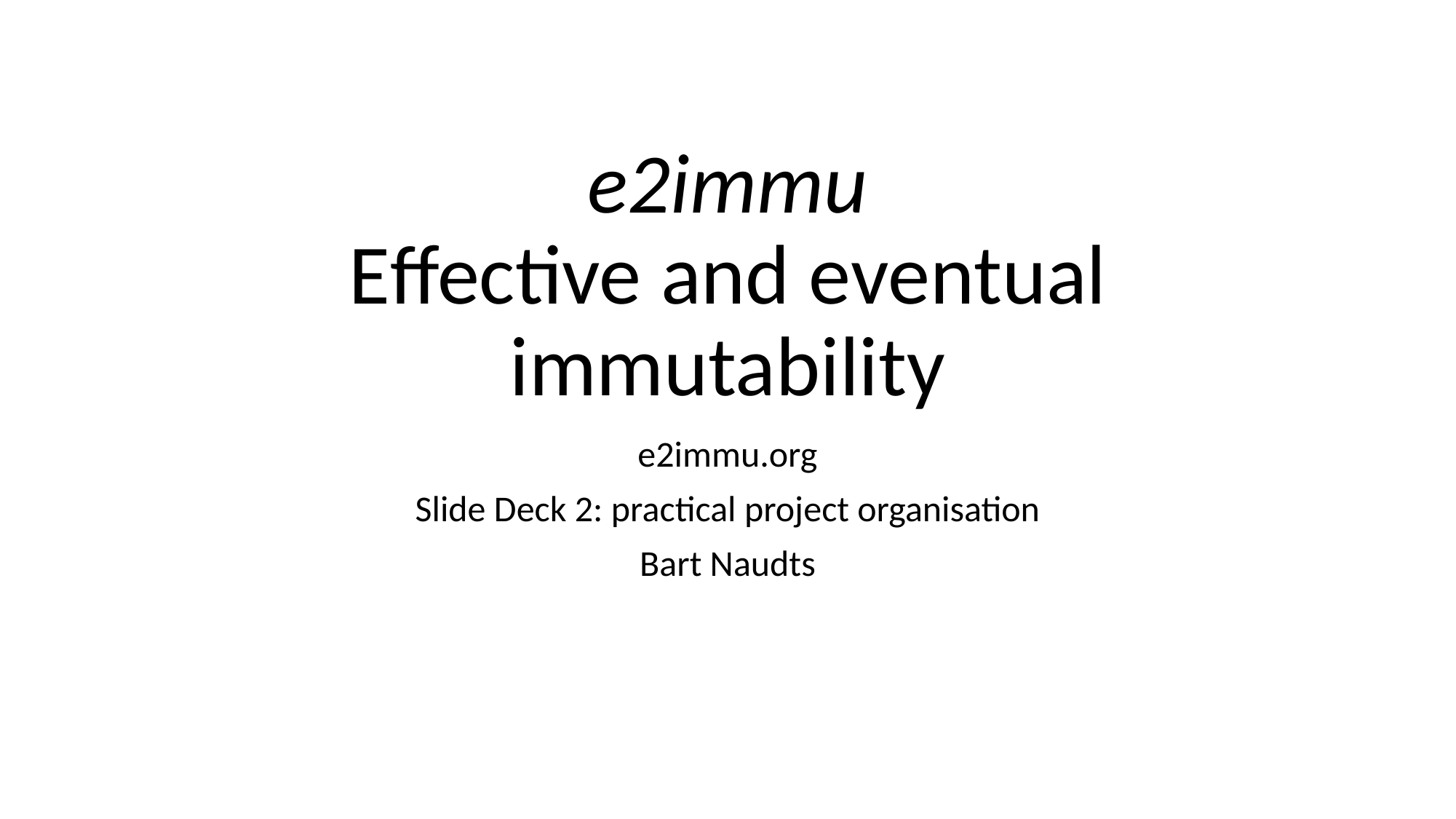

# e2immu Effective and eventual immutability
e2immu.org
Slide Deck 2: practical project organisation
Bart Naudts